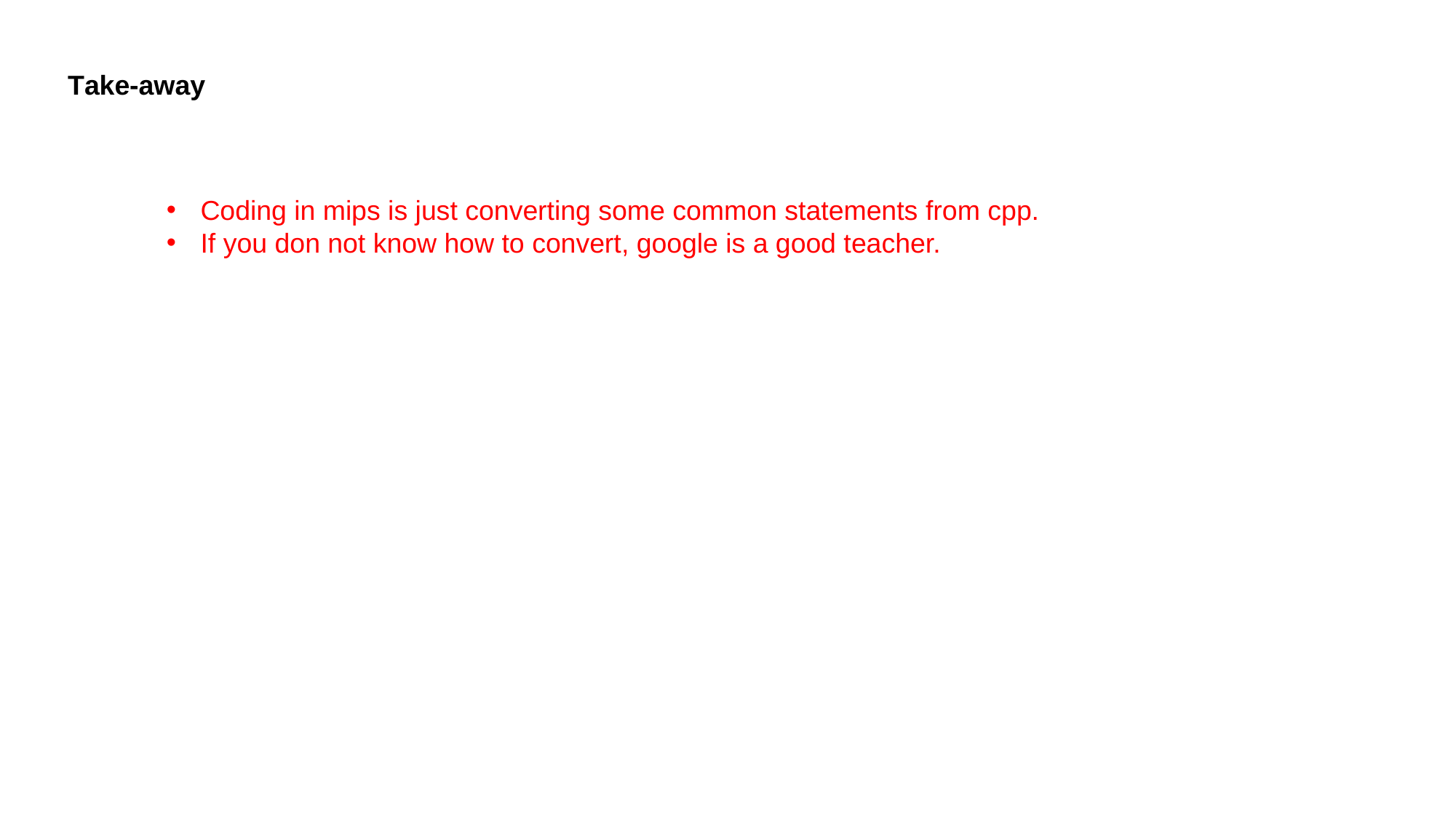

Take-away
Coding in mips is just converting some common statements from cpp.
If you don not know how to convert, google is a good teacher.